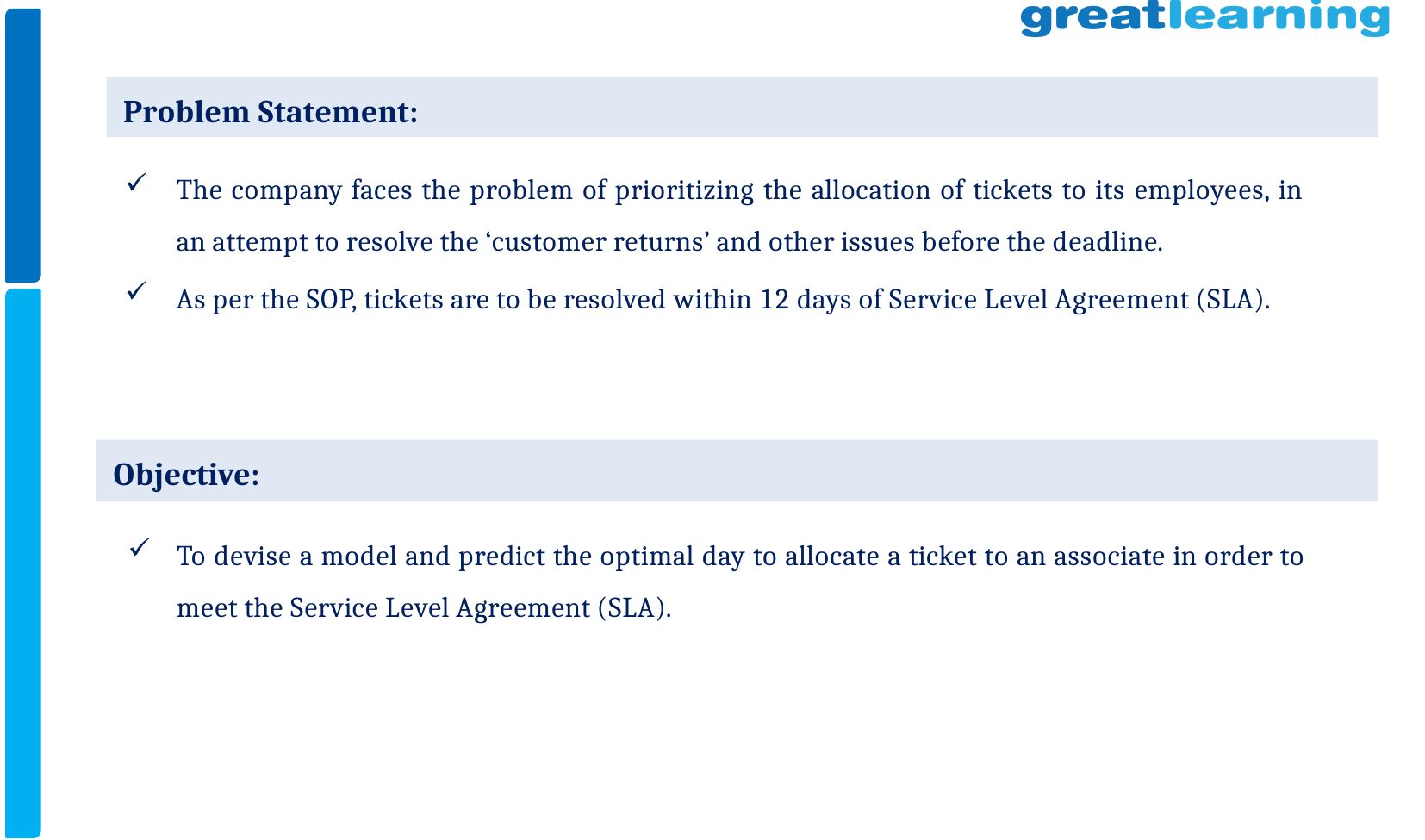

Problem Statement:
The company faces the problem of prioritizing the allocation of tickets to its employees, in an attempt to resolve the ‘customer returns’ and other issues before the deadline.
As per the SOP, tickets are to be resolved within 12 days of Service Level Agreement (SLA).
# Objective:
To devise a model and predict the optimal day to allocate a ticket to an associate in order to meet the Service Level Agreement (SLA).